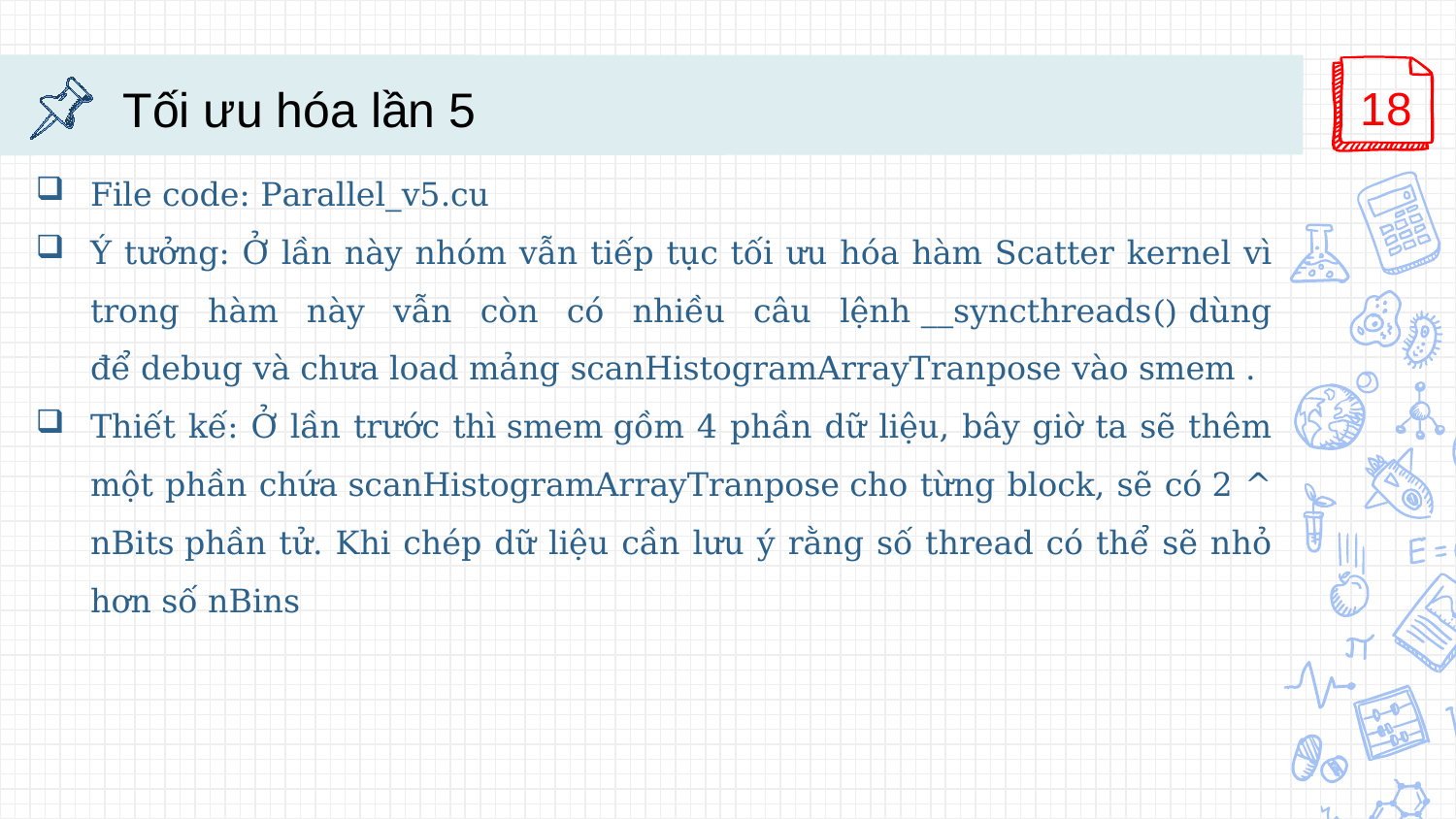

# Tối ưu hóa lần 5
File code: Parallel_v5.cu
Ý tưởng: Ở lần này nhóm vẫn tiếp tục tối ưu hóa hàm Scatter kernel vì trong hàm này vẫn còn có nhiều câu lệnh __syncthreads() dùng để debug và chưa load mảng scanHistogramArrayTranpose vào smem .
Thiết kế: Ở lần trước thì smem gồm 4 phần dữ liệu, bây giờ ta sẽ thêm một phần chứa scanHistogramArrayTranpose cho từng block, sẽ có 2 ^ nBits phần tử. Khi chép dữ liệu cần lưu ý rằng số thread có thể sẽ nhỏ hơn số nBins